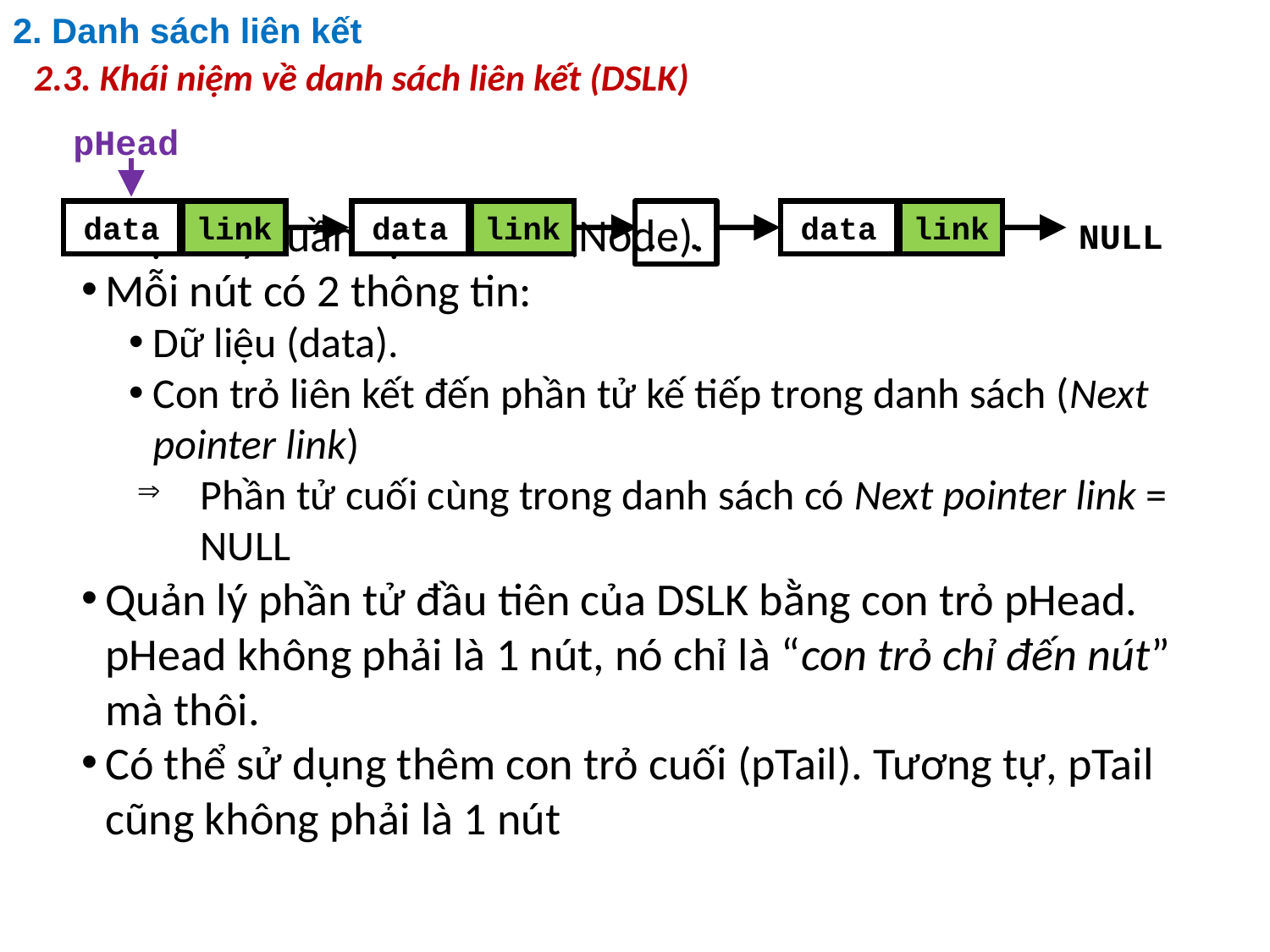

# 2. Danh sách liên kết
2.3. Khái niệm về danh sách liên kết (DSLK)

Một dãy tuần tự các nút (Node).
Mỗi nút có 2 thông tin:
Dữ liệu (data).
Con trỏ liên kết đến phần tử kế tiếp trong danh sách (Next pointer link)
Phần tử cuối cùng trong danh sách có Next pointer link = NULL
Quản lý phần tử đầu tiên của DSLK bằng con trỏ pHead. pHead không phải là 1 nút, nó chỉ là “con trỏ chỉ đến nút” mà thôi.
Có thể sử dụng thêm con trỏ cuối (pTail). Tương tự, pTail cũng không phải là 1 nút

pHead

data
link

data
link

. . .
data
link
NULL